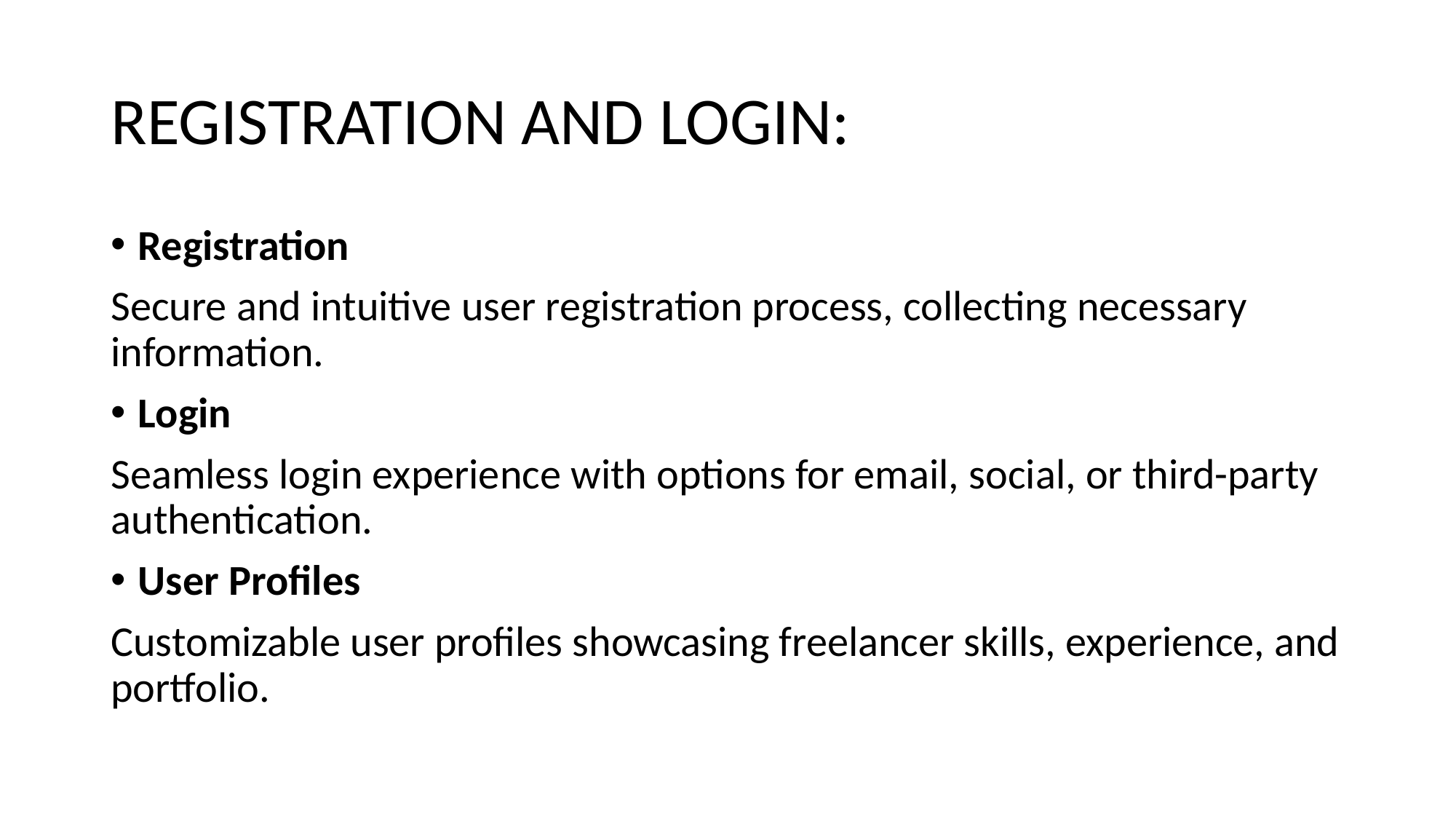

# REGISTRATION AND LOGIN:
Registration
Secure and intuitive user registration process, collecting necessary information.
Login
Seamless login experience with options for email, social, or third-party authentication.
User Profiles
Customizable user profiles showcasing freelancer skills, experience, and portfolio.